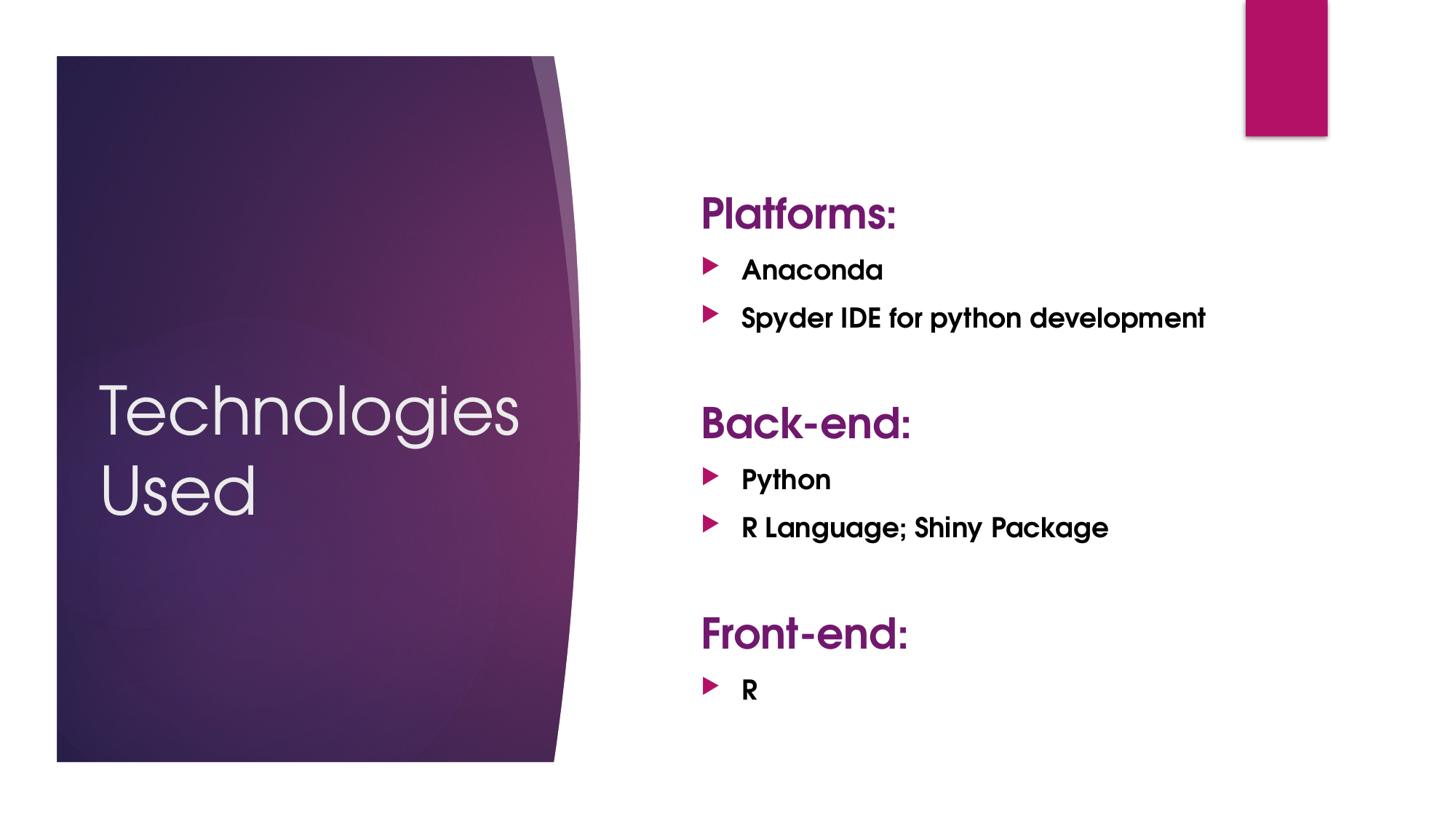

Platforms:
Anaconda
Spyder IDE for python development

Back-end:
Python
R Language; Shiny Package

Front-end:
R
# Technologies Used